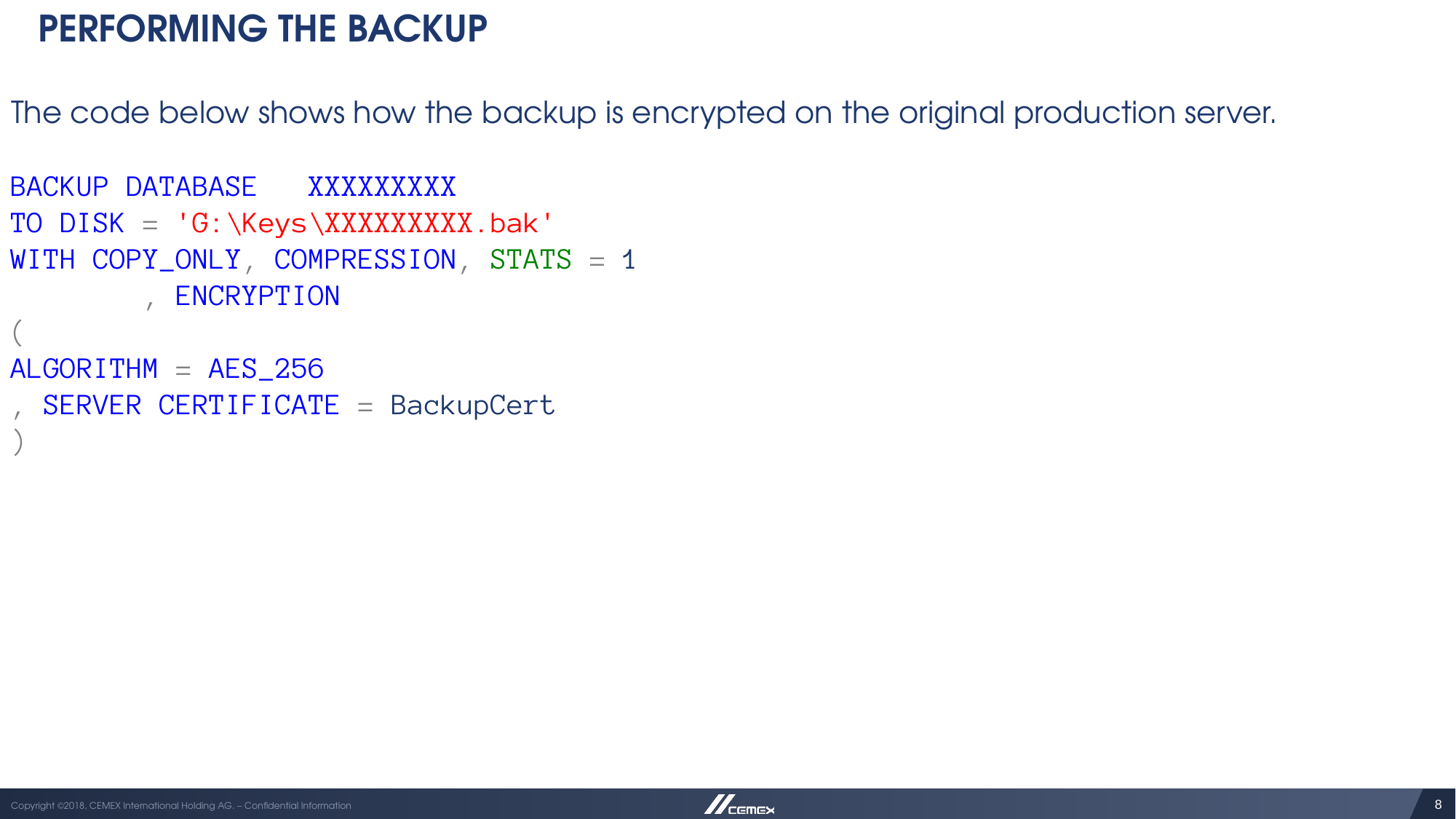

Performing the backup

The code below shows how the backup is encrypted on the original production server.

BACKUP DATABASE   XXXXXXXXX
TO DISK = 'G:\Keys\XXXXXXXXX.bak'
WITH COPY_ONLY, COMPRESSION, STATS = 1
        , ENCRYPTION
(
ALGORITHM = AES_256
, SERVER CERTIFICATE = BackupCert
)